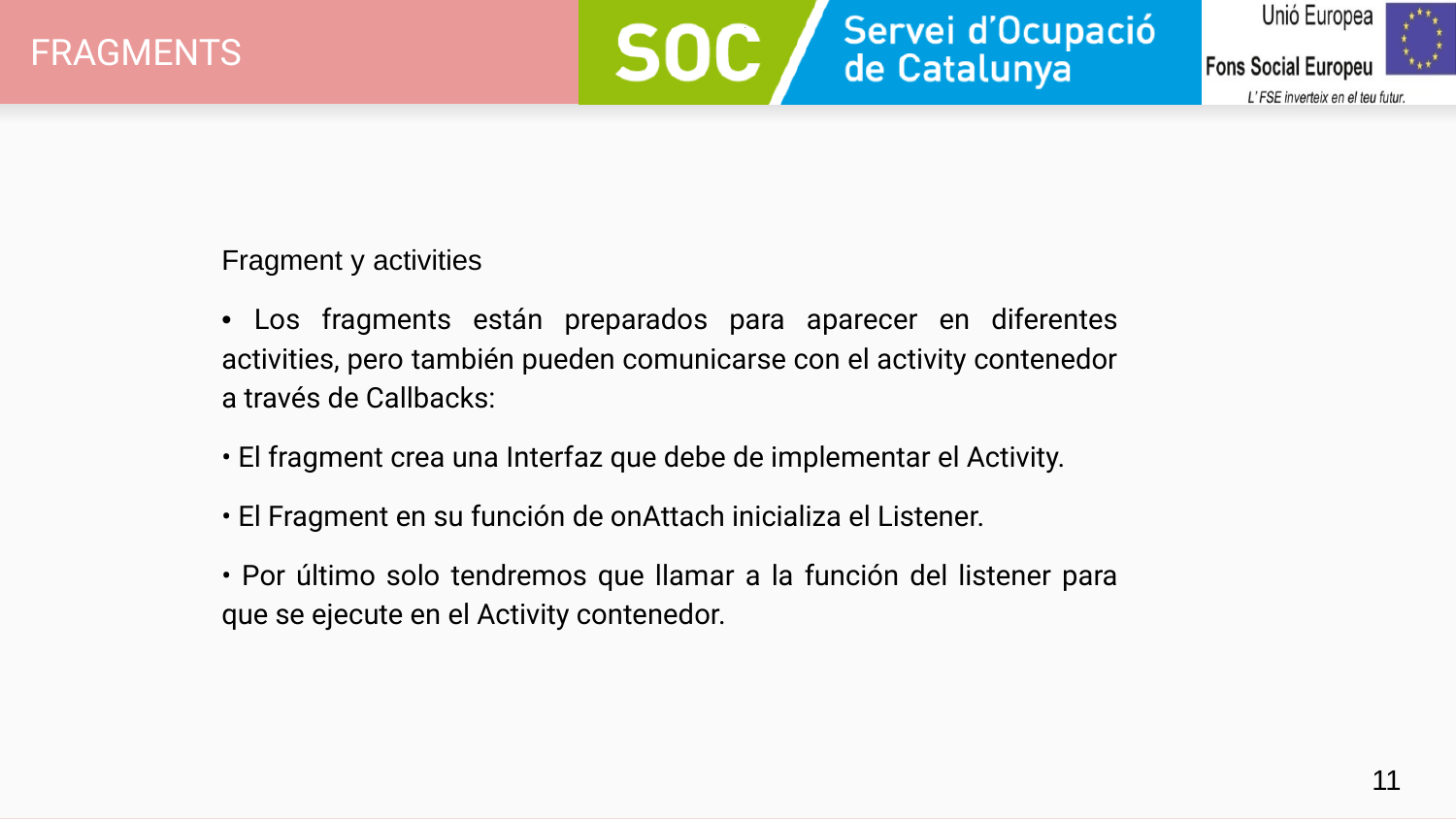

# FRAGMENTS
Fragment y activities
• Los fragments están preparados para aparecer en diferentes activities, pero también pueden comunicarse con el activity contenedor a través de Callbacks:
• El fragment crea una Interfaz que debe de implementar el Activity.
• El Fragment en su función de onAttach inicializa el Listener.
• Por último solo tendremos que llamar a la función del listener para que se ejecute en el Activity contenedor.
11